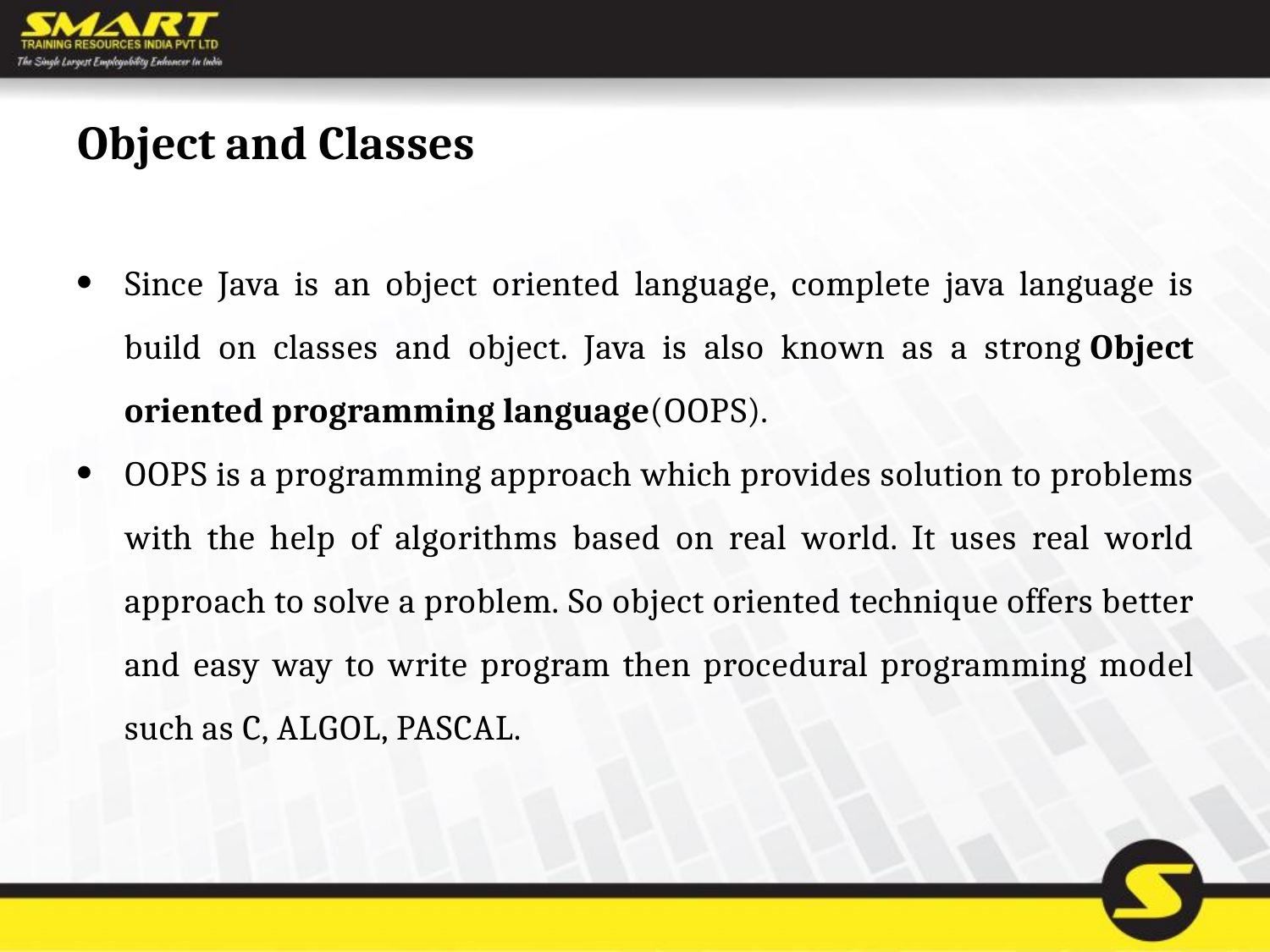

# Object and Classes
Since Java is an object oriented language, complete java language is build on classes and object. Java is also known as a strong Object oriented programming language(OOPS).
OOPS is a programming approach which provides solution to problems with the help of algorithms based on real world. It uses real world approach to solve a problem. So object oriented technique offers better and easy way to write program then procedural programming model such as C, ALGOL, PASCAL.